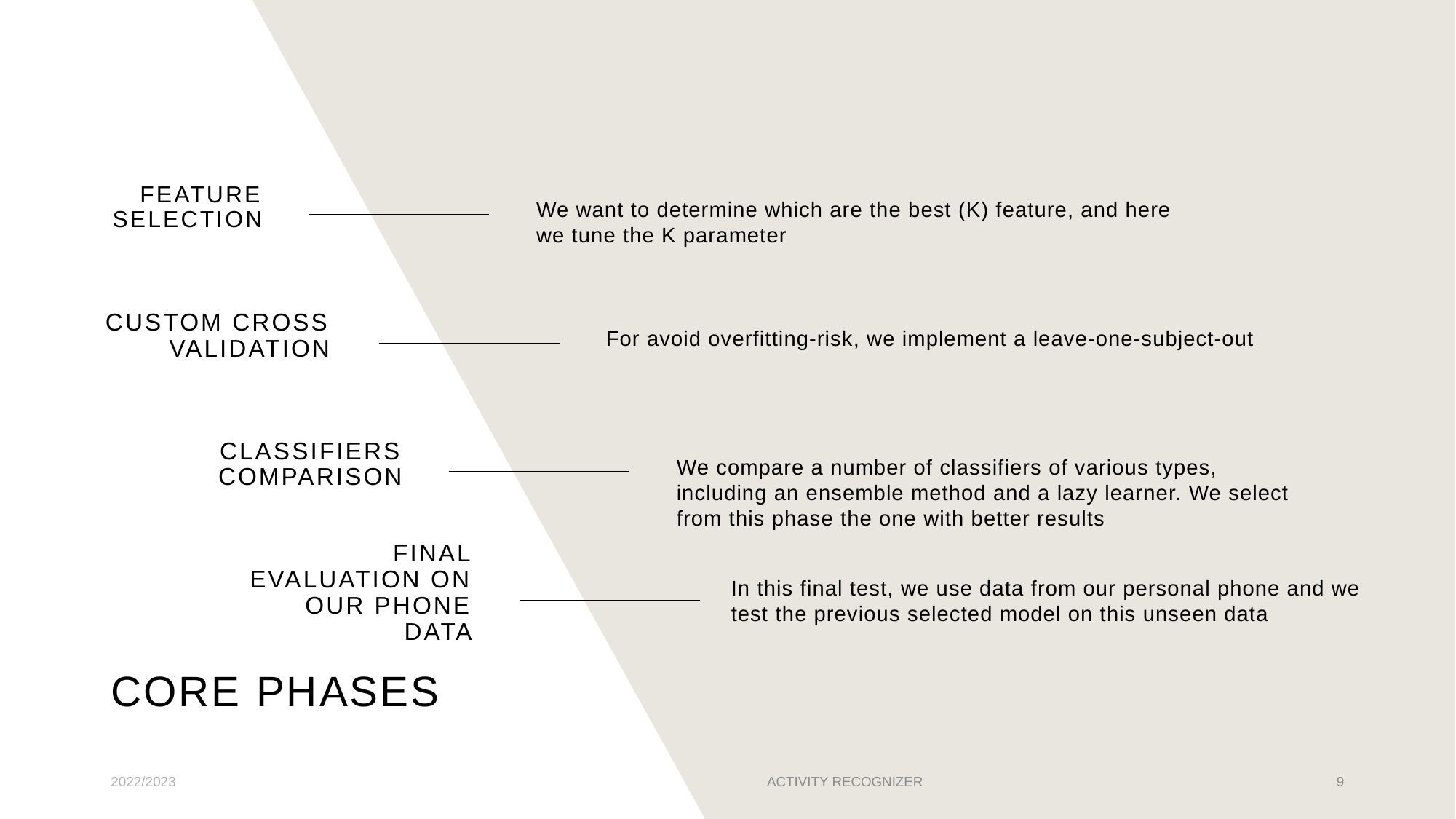

Feature selection
We want to determine which are the best (K) feature, and here we tune the K parameter
Custom cross Validation
For avoid overfitting-risk, we implement a leave-one-subject-out
Classifiers comparison
We compare a number of classifiers of various types, including an ensemble method and a lazy learner. We select from this phase the one with better results

Final evaluation on our phone data
In this final test, we use data from our personal phone and we test the previous selected model on this unseen data

# Core phases
2022/2023
ACTIVITY RECOGNIZER
9